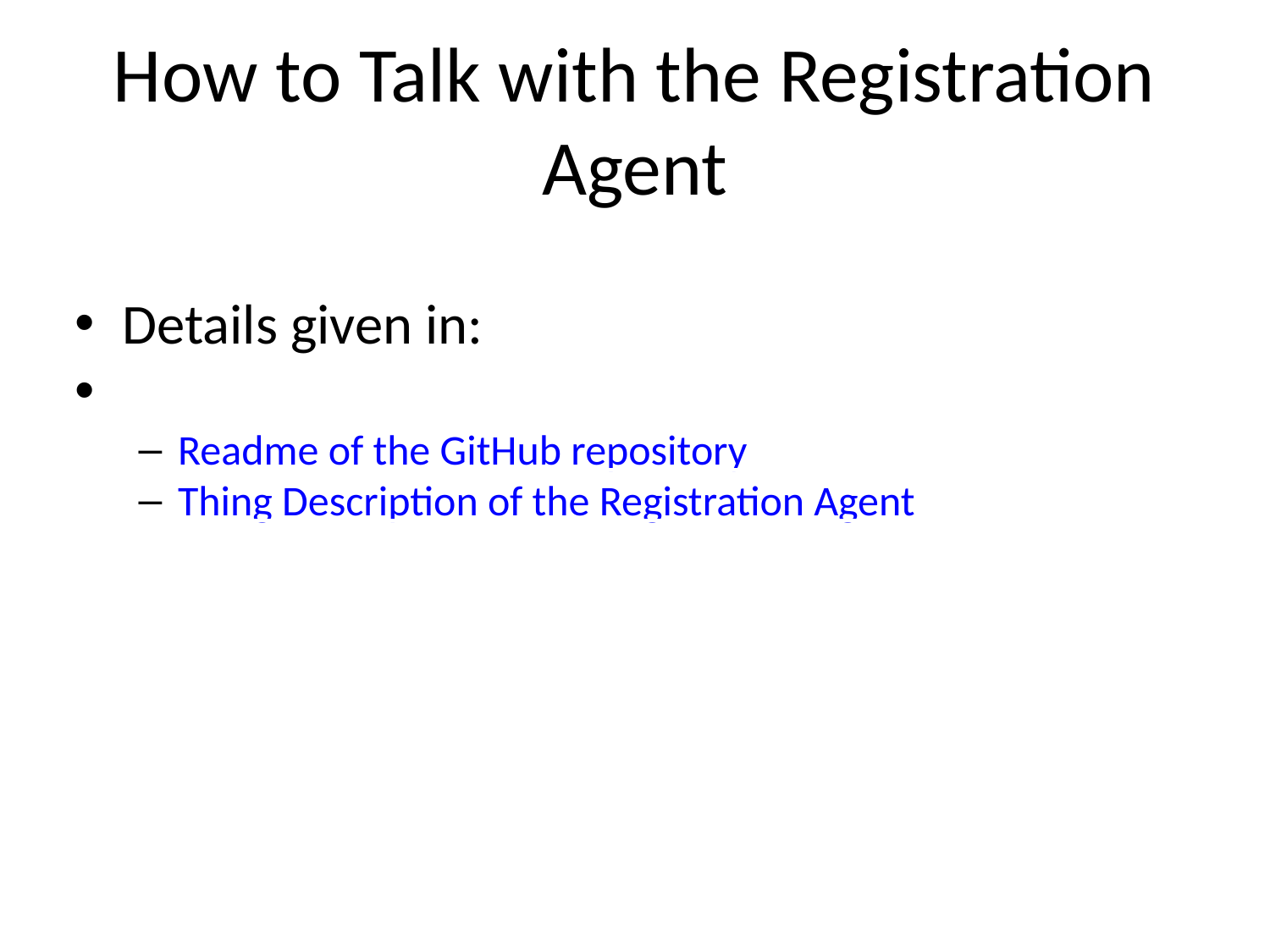

How to Talk with the Registration Agent
Details given in:

Readme of the GitHub repository
Thing Description of the Registration Agent